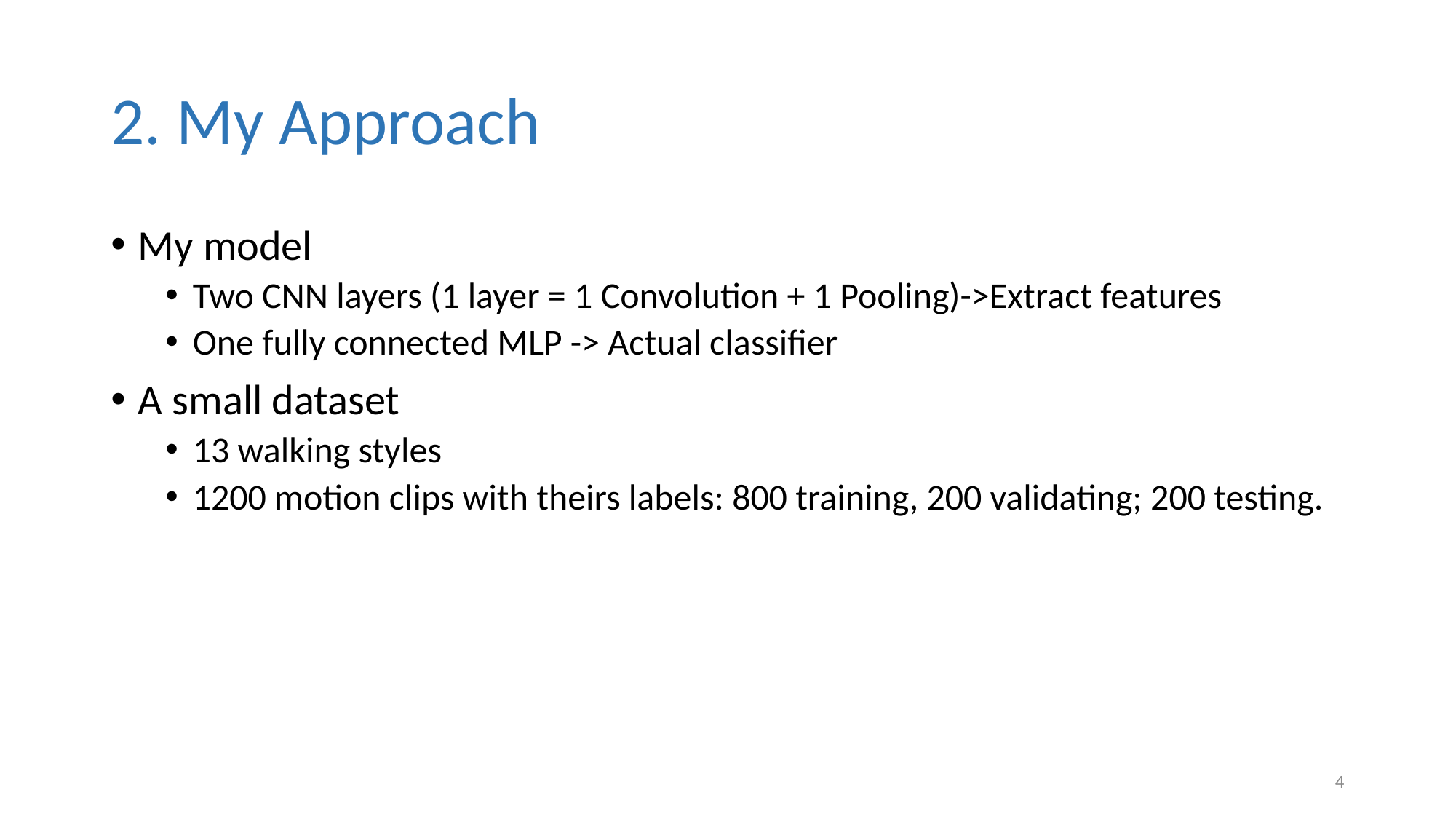

# 2. My Approach
My model
Two CNN layers (1 layer = 1 Convolution + 1 Pooling)->Extract features
One fully connected MLP -> Actual classifier
A small dataset
13 walking styles
1200 motion clips with theirs labels: 800 training, 200 validating; 200 testing.
4